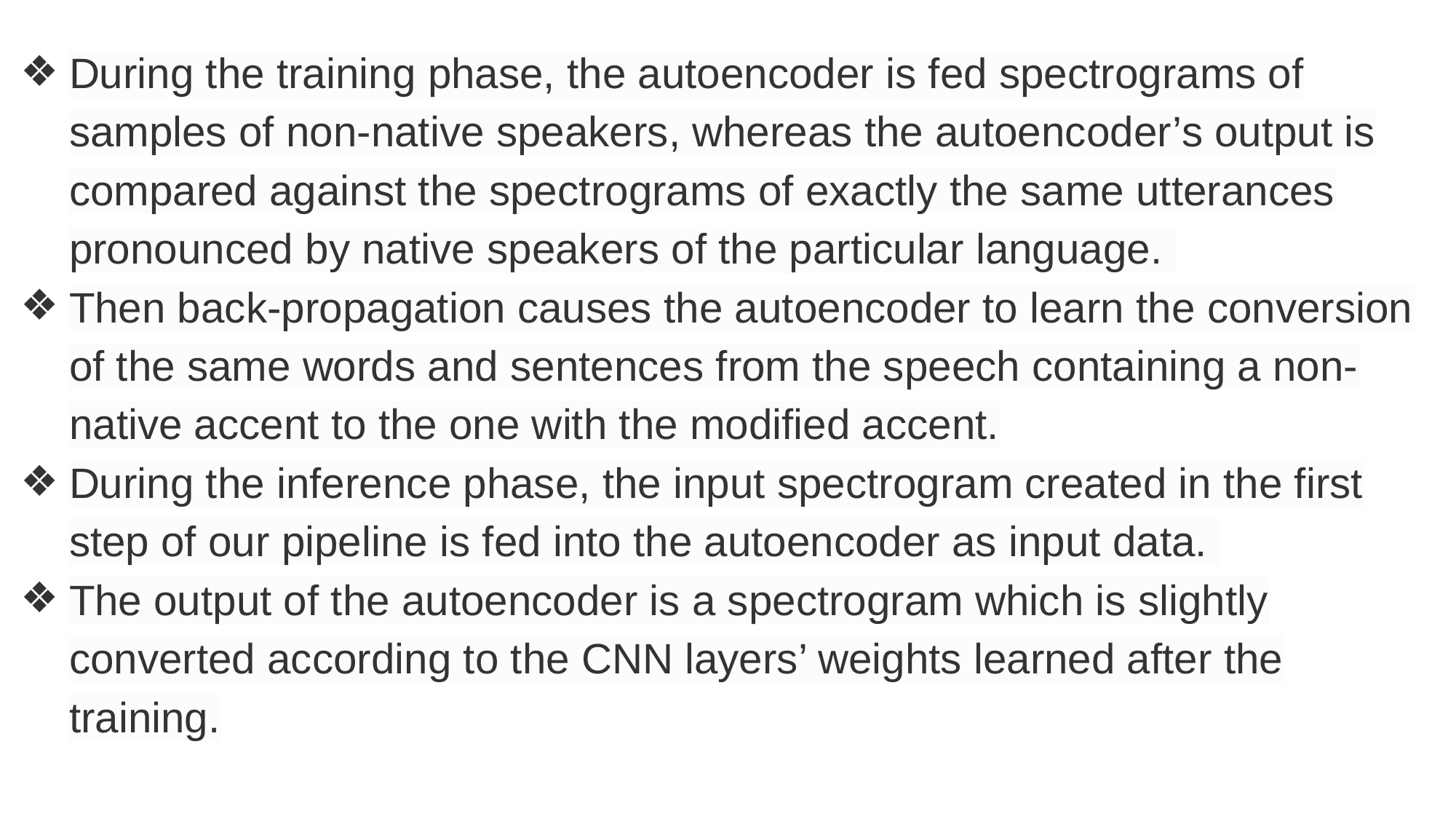

During the training phase, the autoencoder is fed spectrograms of samples of non-native speakers, whereas the autoencoder’s output is compared against the spectrograms of exactly the same utterances pronounced by native speakers of the particular language.
Then back-propagation causes the autoencoder to learn the conversion of the same words and sentences from the speech containing a non-native accent to the one with the modified accent.
During the inference phase, the input spectrogram created in the first step of our pipeline is fed into the autoencoder as input data.
The output of the autoencoder is a spectrogram which is slightly converted according to the CNN layers’ weights learned after the training.